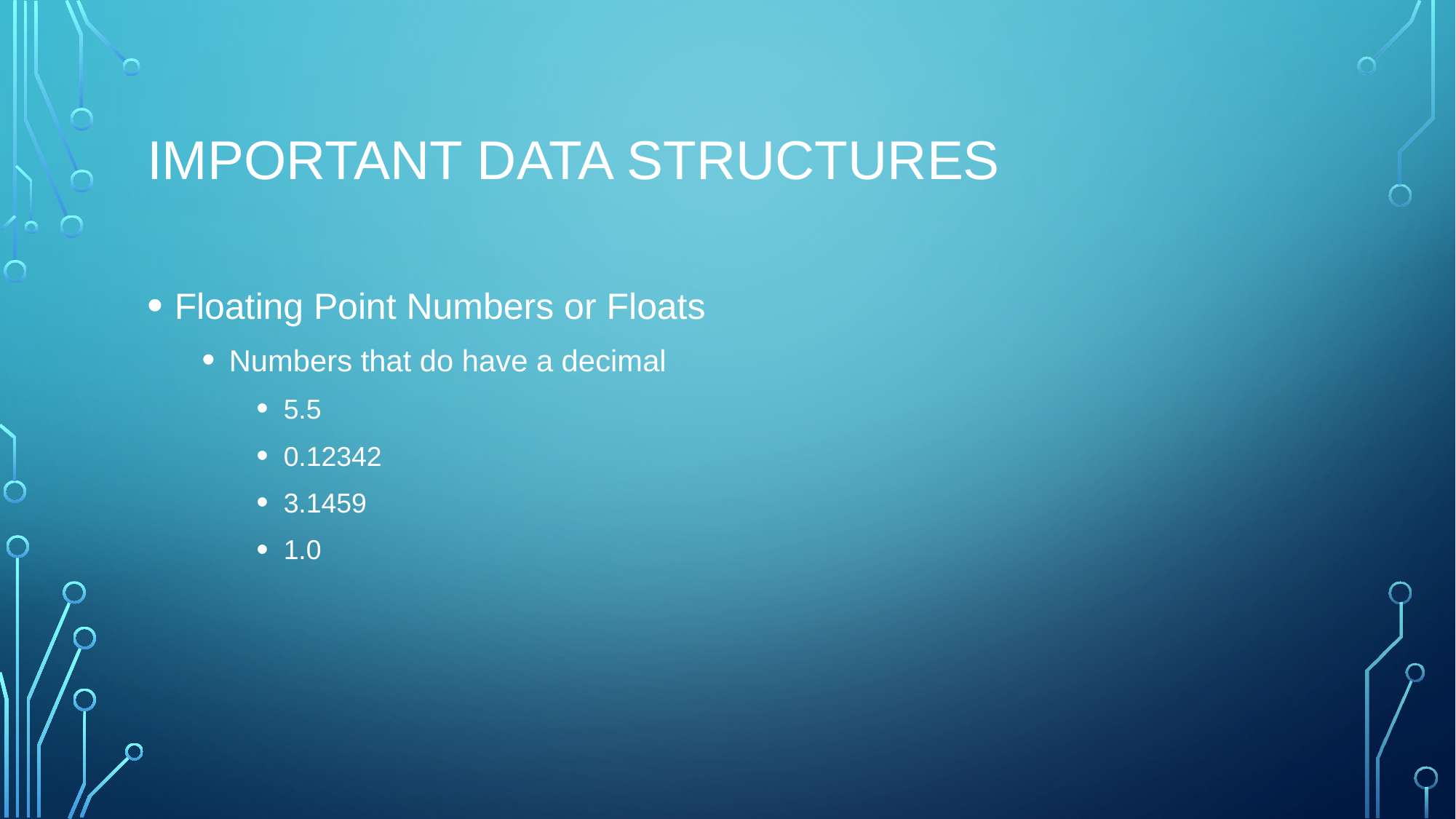

# Important Data Structures
Floating Point Numbers or Floats
Numbers that do have a decimal
5.5
0.12342
3.1459
1.0